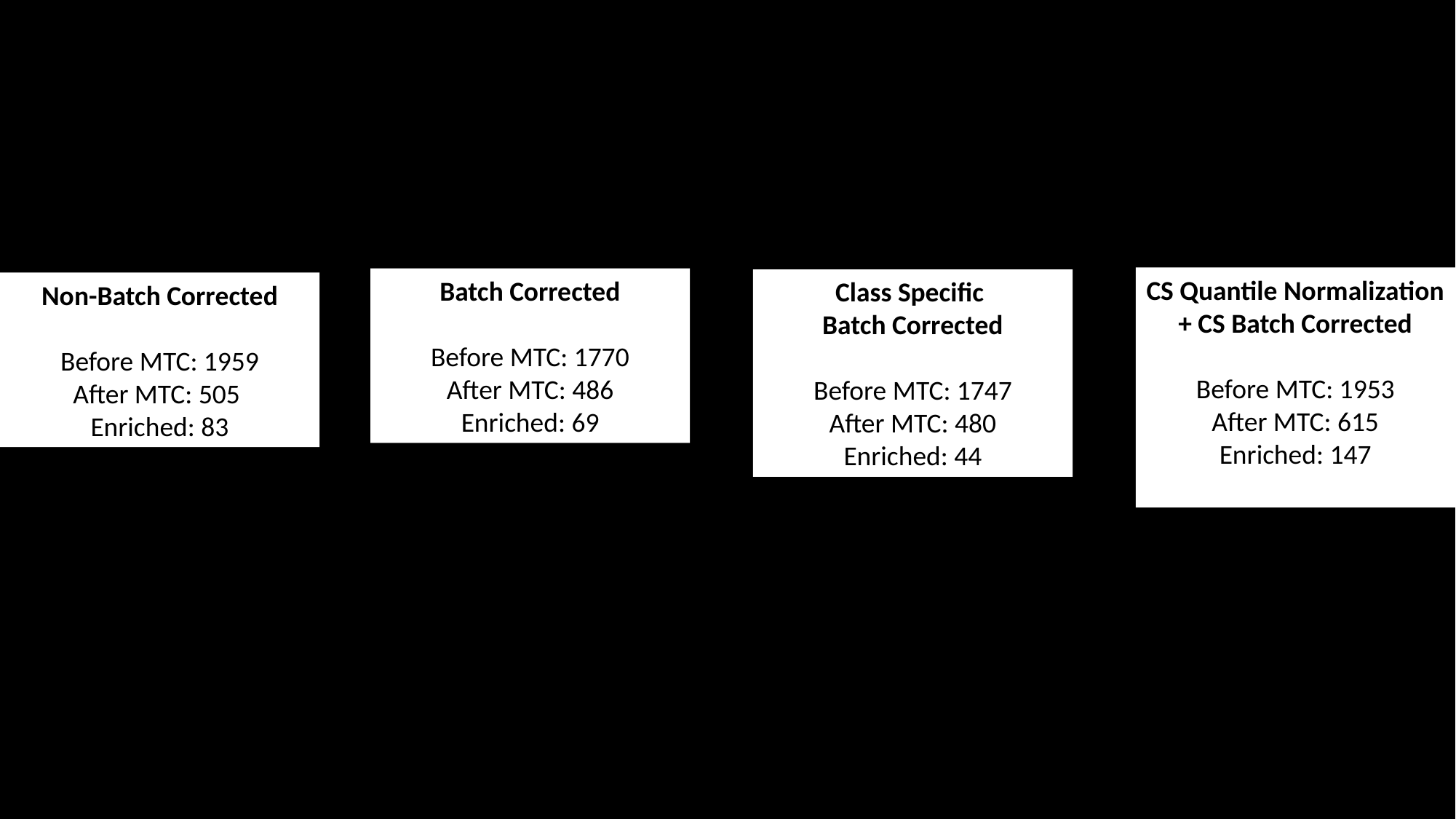

CS Quantile Normalization + CS Batch Corrected

Before MTC: 1953
After MTC: 615
Enriched: 147

Batch Corrected

Before MTC: 1770
After MTC: 486
Enriched: 69
Class Specific
Batch Corrected

Before MTC: 1747
After MTC: 480
Enriched: 44
Non-Batch Corrected

Before MTC: 1959
After MTC: 505
Enriched: 83